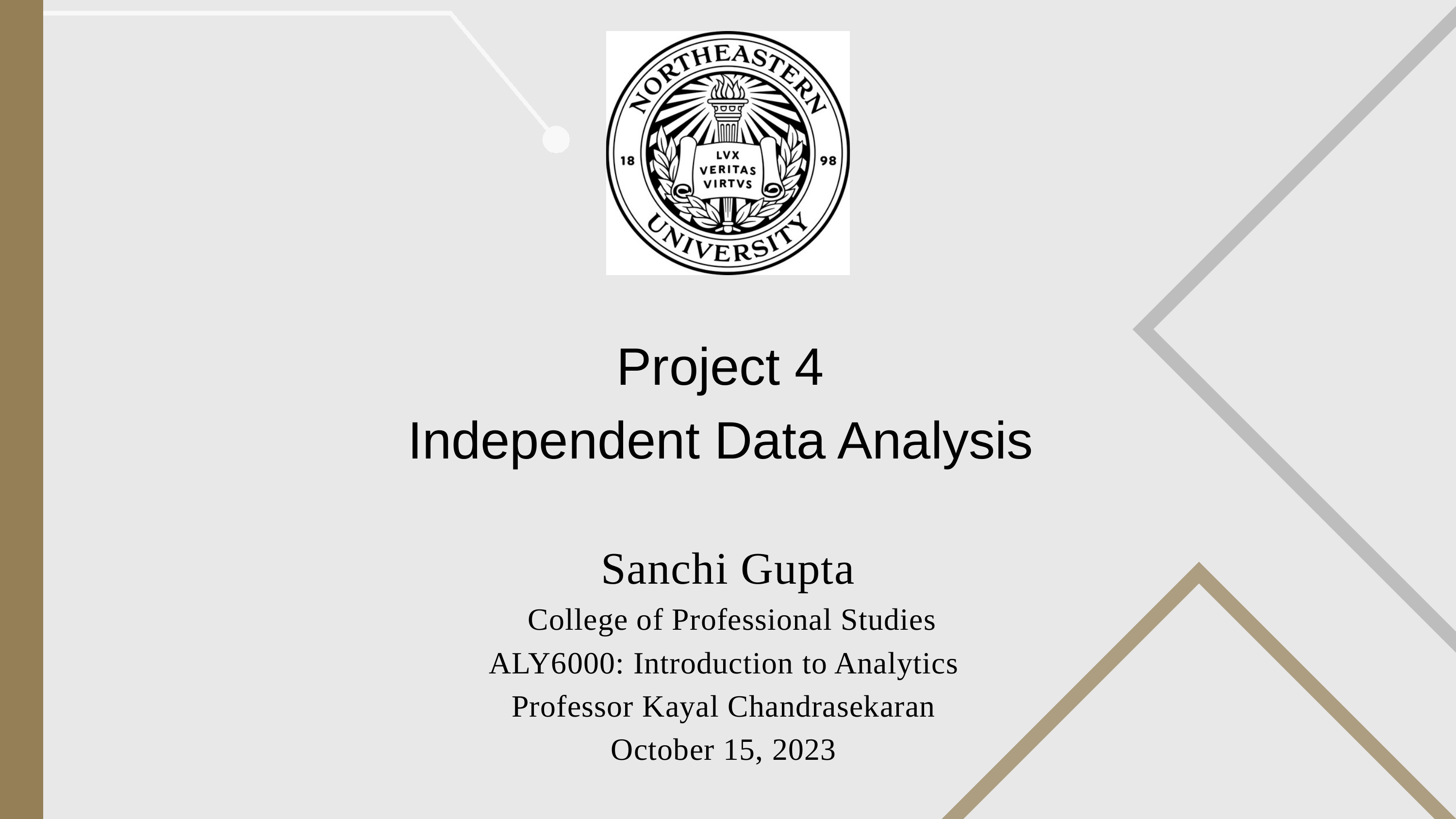

Project 4
Independent Data Analysis

Sanchi Gupta
 College of Professional Studies
ALY6000: Introduction to Analytics
Professor Kayal Chandrasekaran
October 15, 2023